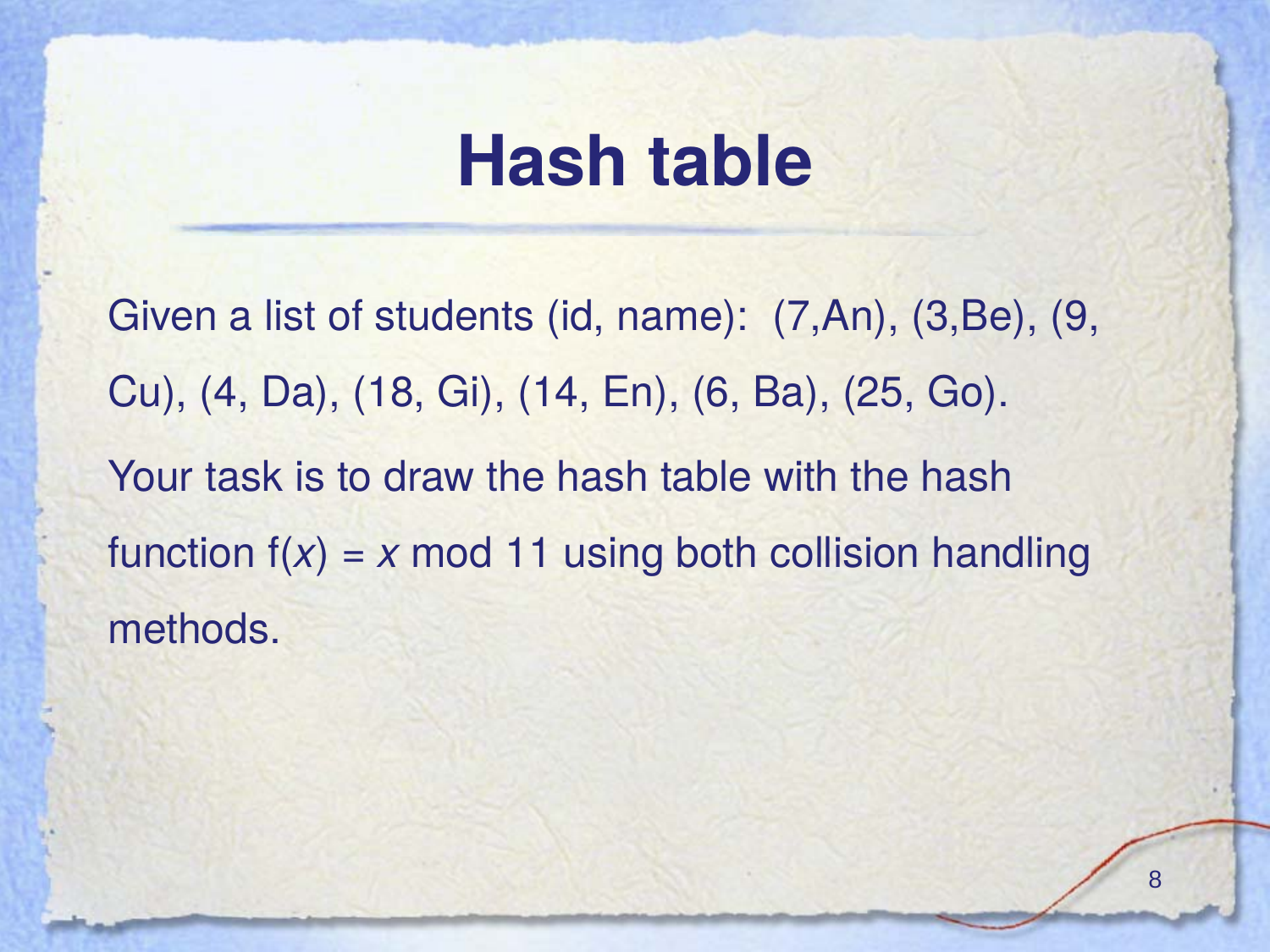

# Hash table
Given a list of students (id, name):  (7,An), (3,Be), (9, Cu), (4, Da), (18, Gi), (14, En), (6, Ba), (25, Go).
Your task is to draw the hash table with the hash function f(x) = x mod 11 using both collision handling methods.

8